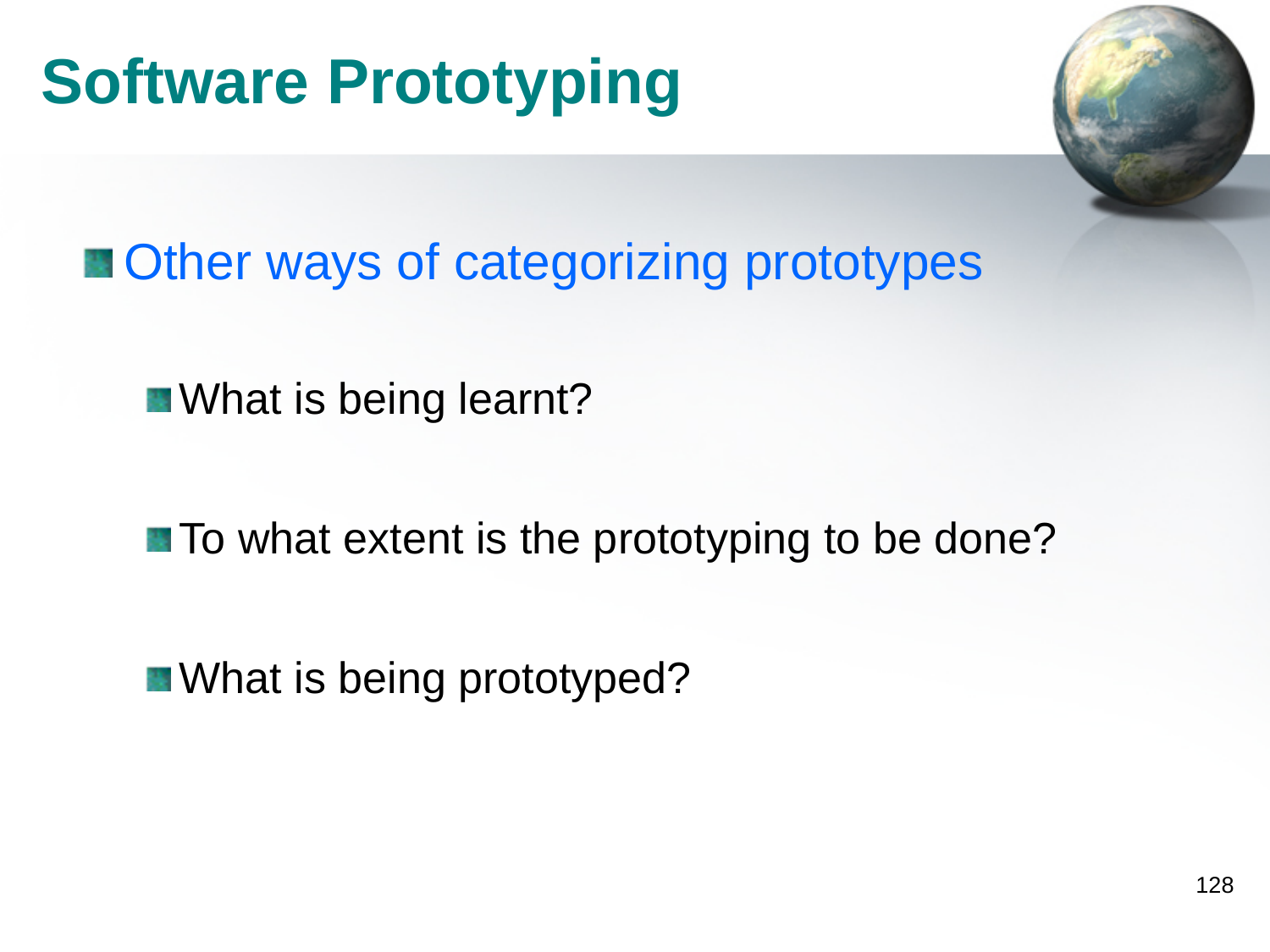

# Software Prototyping
Other ways of categorizing prototypes

What is being learnt?

To what extent is the prototyping to be done?

What is being prototyped?

128